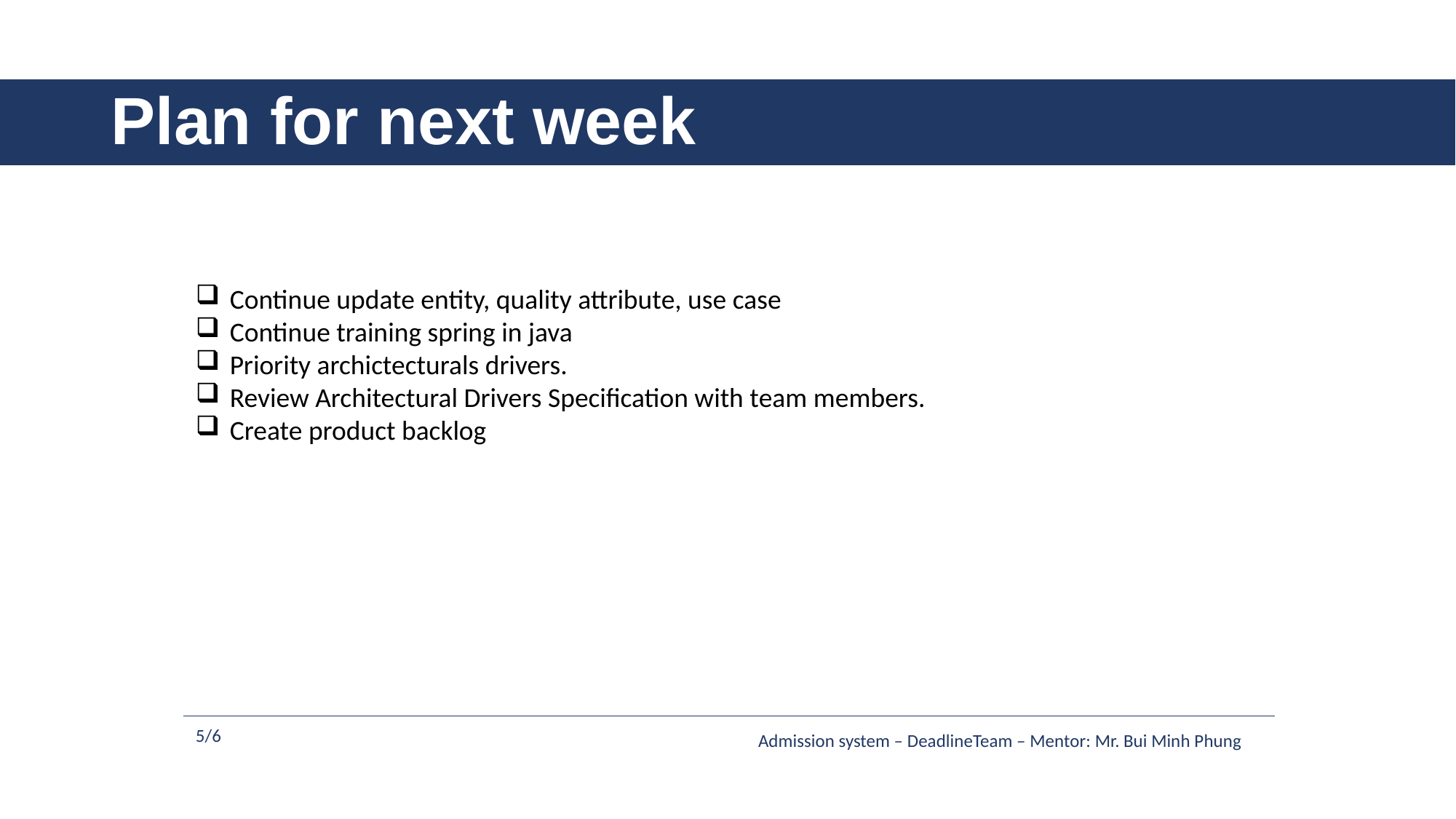

# Plan for next week

Continue update entity, quality attribute, use case
Continue training spring in java
Priority archictecturals drivers.
Review Architectural Drivers Specification with team members.
Create product backlog

5/6
Admission system – DeadlineTeam – Mentor: Mr. Bui Minh Phung